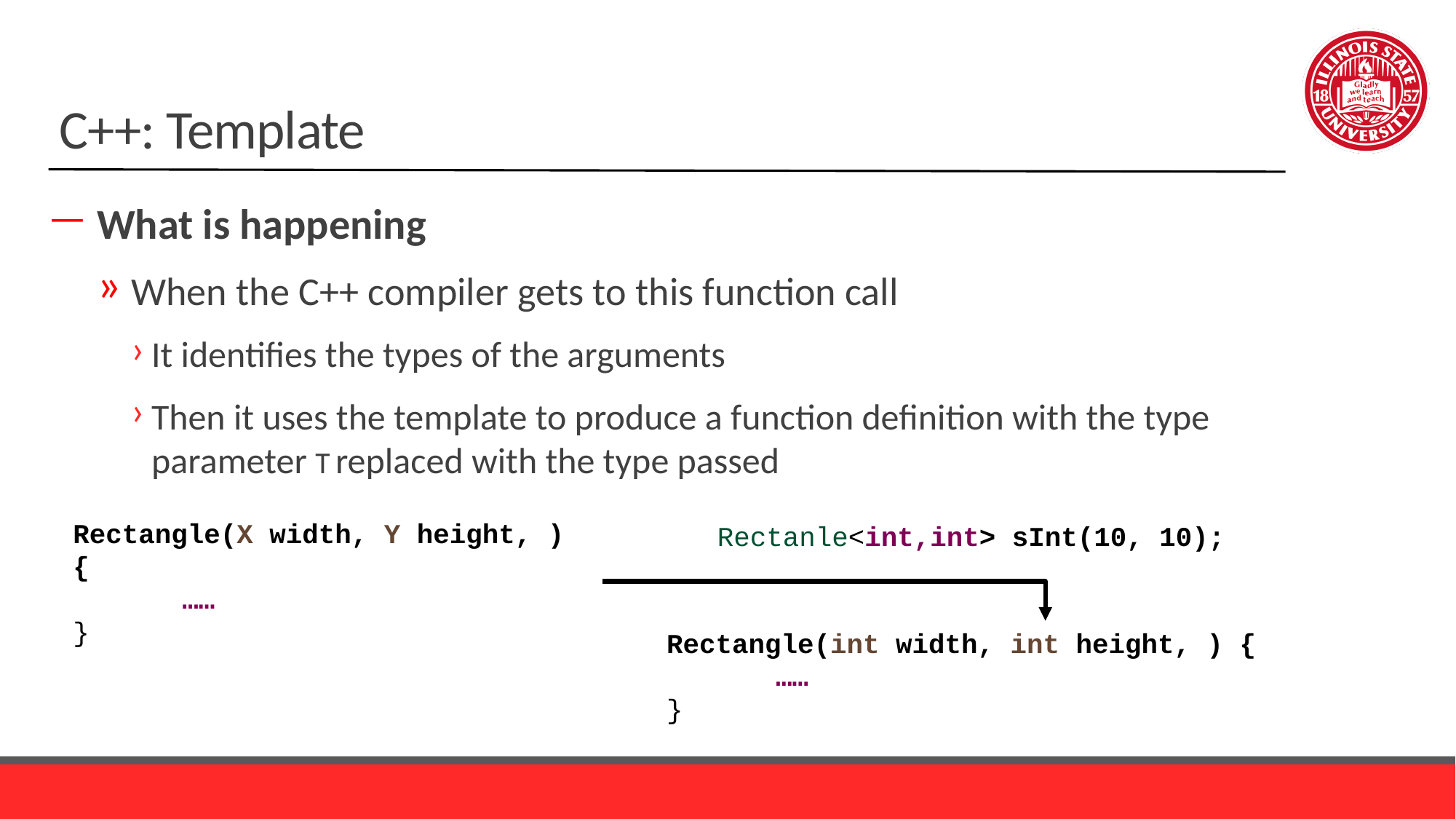

# C++: Template
What is happening
When the C++ compiler gets to this function call
It identifies the types of the arguments
Then it uses the template to produce a function definition with the type parameter T replaced with the type passed

Rectangle(X width, Y height, ) {
	……
}
Rectanle<int,int> sInt(10, 10);
Rectangle(int width, int height, ) {
	……
}